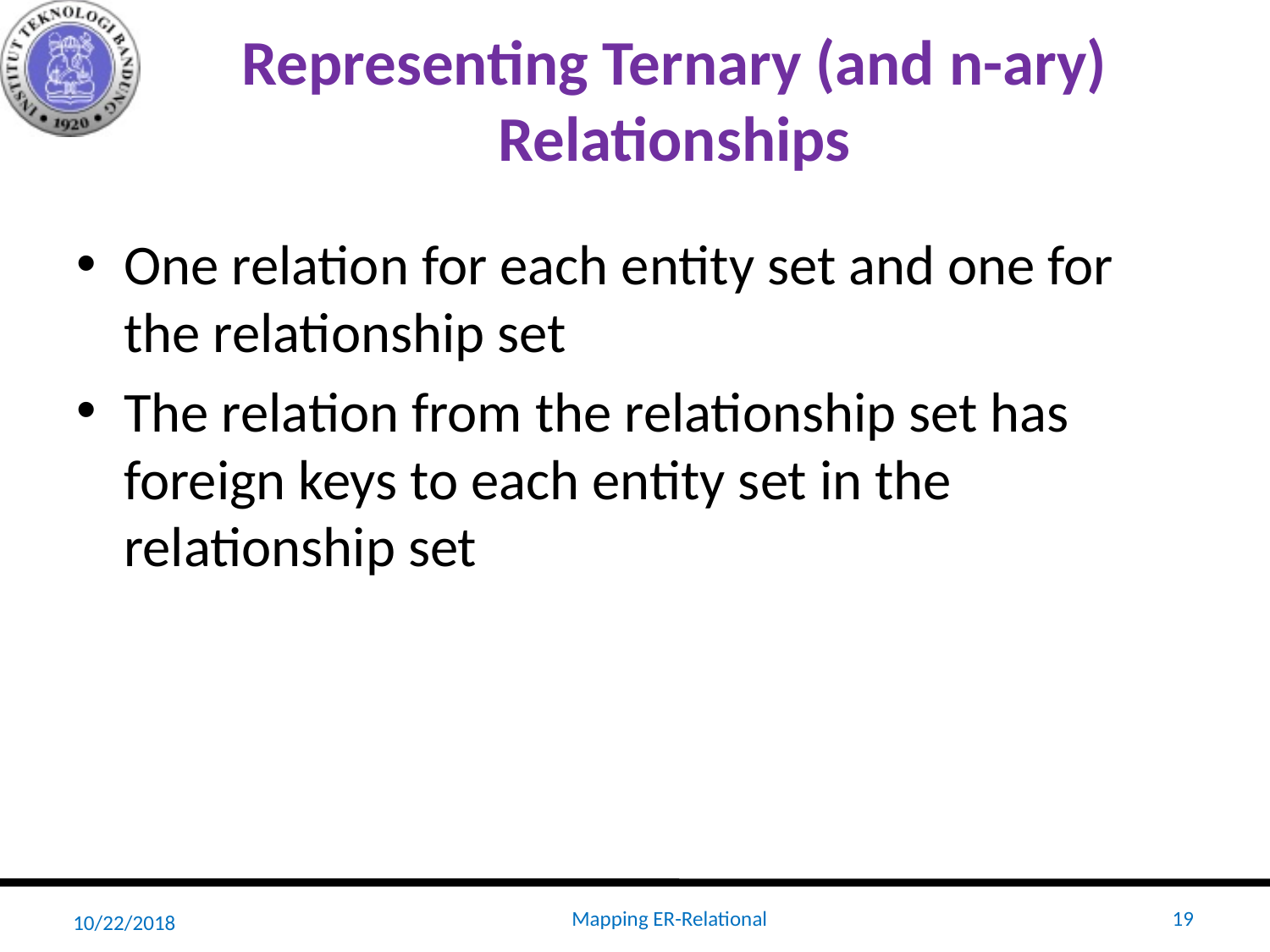

# Representing Ternary (and n-ary) Relationships
One relation for each entity set and one for the relationship set
The relation from the relationship set has foreign keys to each entity set in the relationship set
10/22/2018
Mapping ER-Relational
19